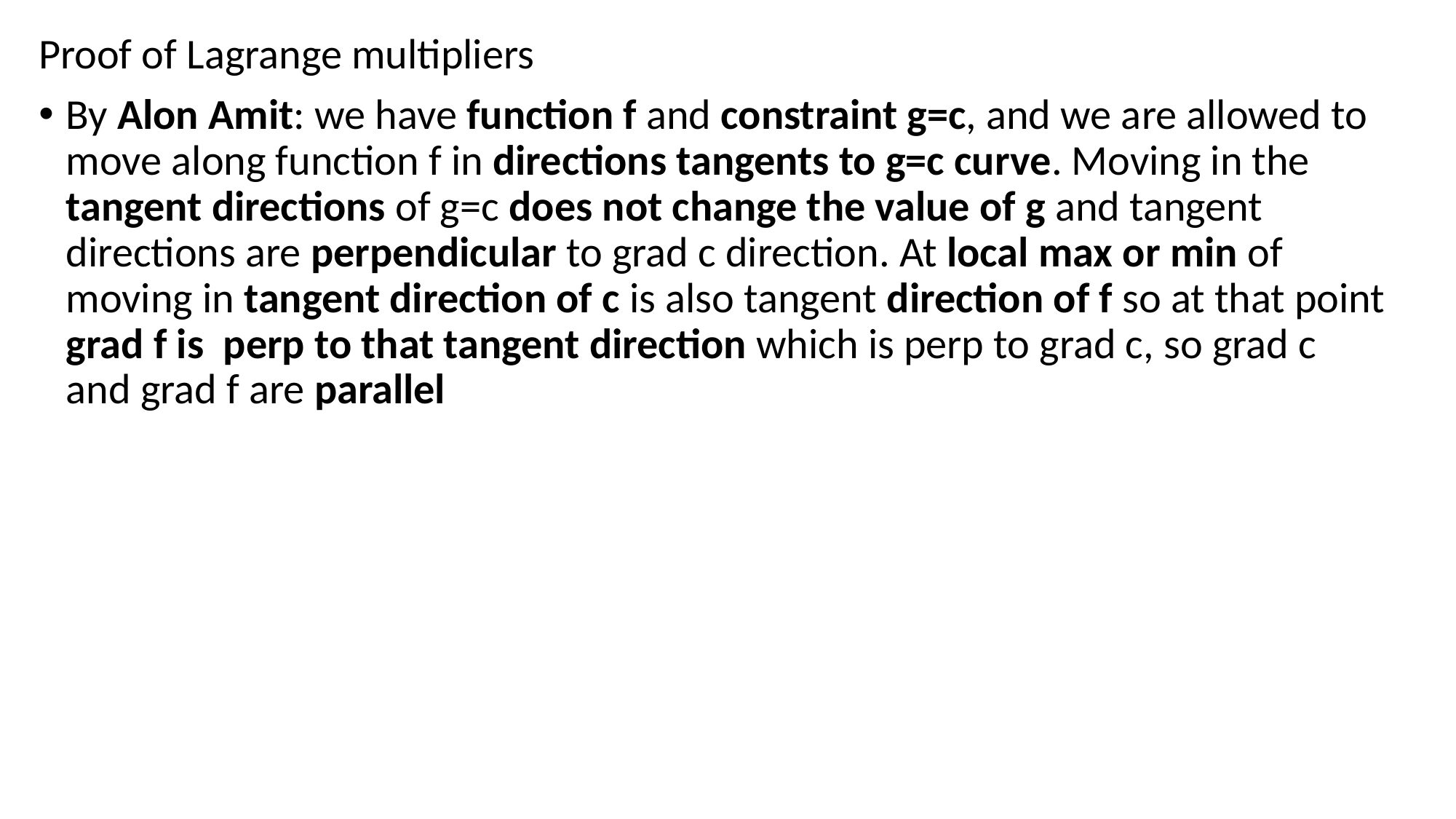

Proof of Lagrange multipliers
By Alon Amit: we have function f and constraint g=c, and we are allowed to move along function f in directions tangents to g=c curve. Moving in the tangent directions of g=c does not change the value of g and tangent directions are perpendicular to grad c direction. At local max or min of moving in tangent direction of c is also tangent direction of f so at that point grad f is  perp to that tangent direction which is perp to grad c, so grad c and grad f are parallel